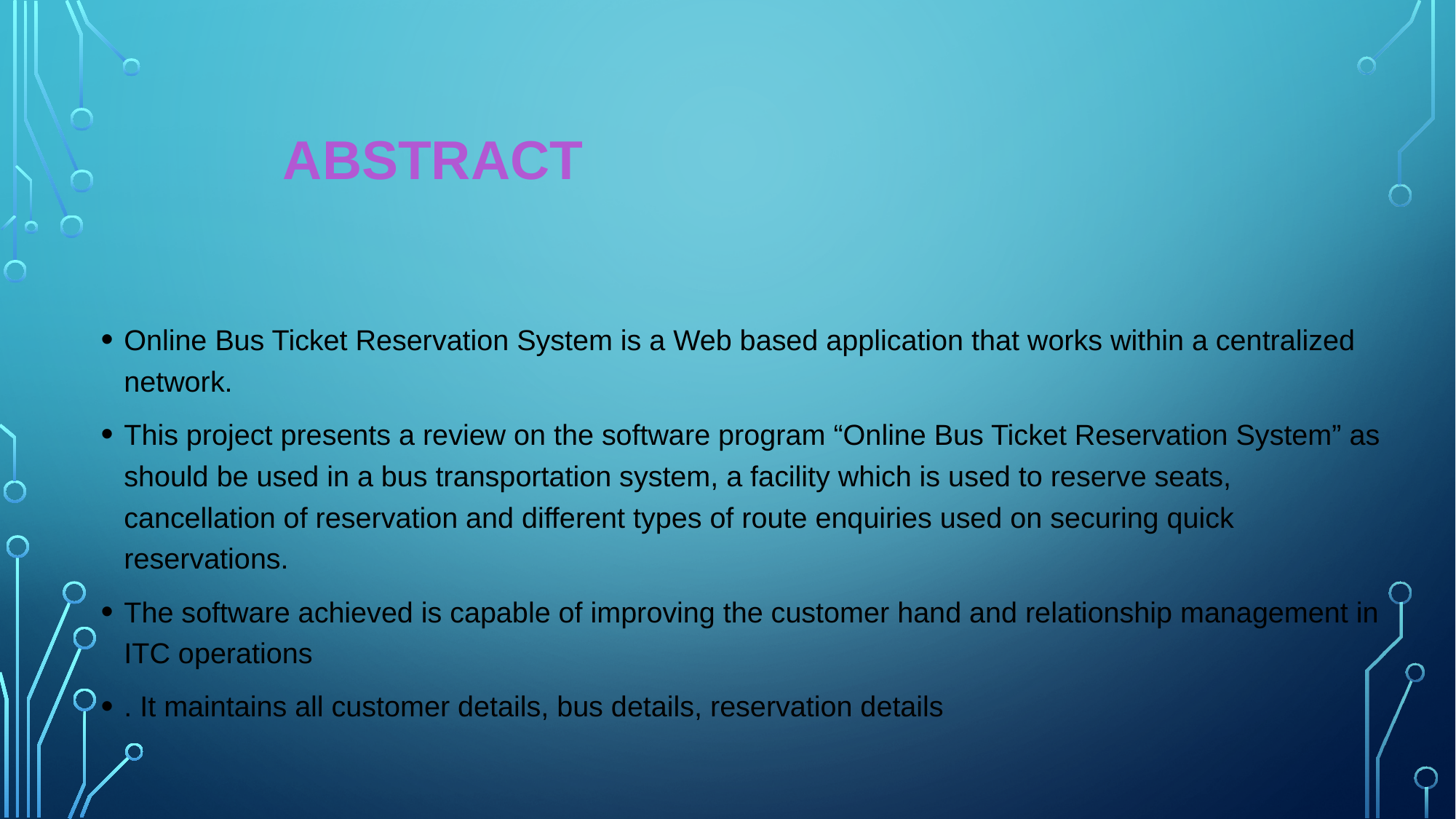

# Abstract
Online Bus Ticket Reservation System is a Web based application that works within a centralized network.
This project presents a review on the software program “Online Bus Ticket Reservation System” as should be used in a bus transportation system, a facility which is used to reserve seats, cancellation of reservation and different types of route enquiries used on securing quick reservations.
The software achieved is capable of improving the customer hand and relationship management in ITC operations
. It maintains all customer details, bus details, reservation details